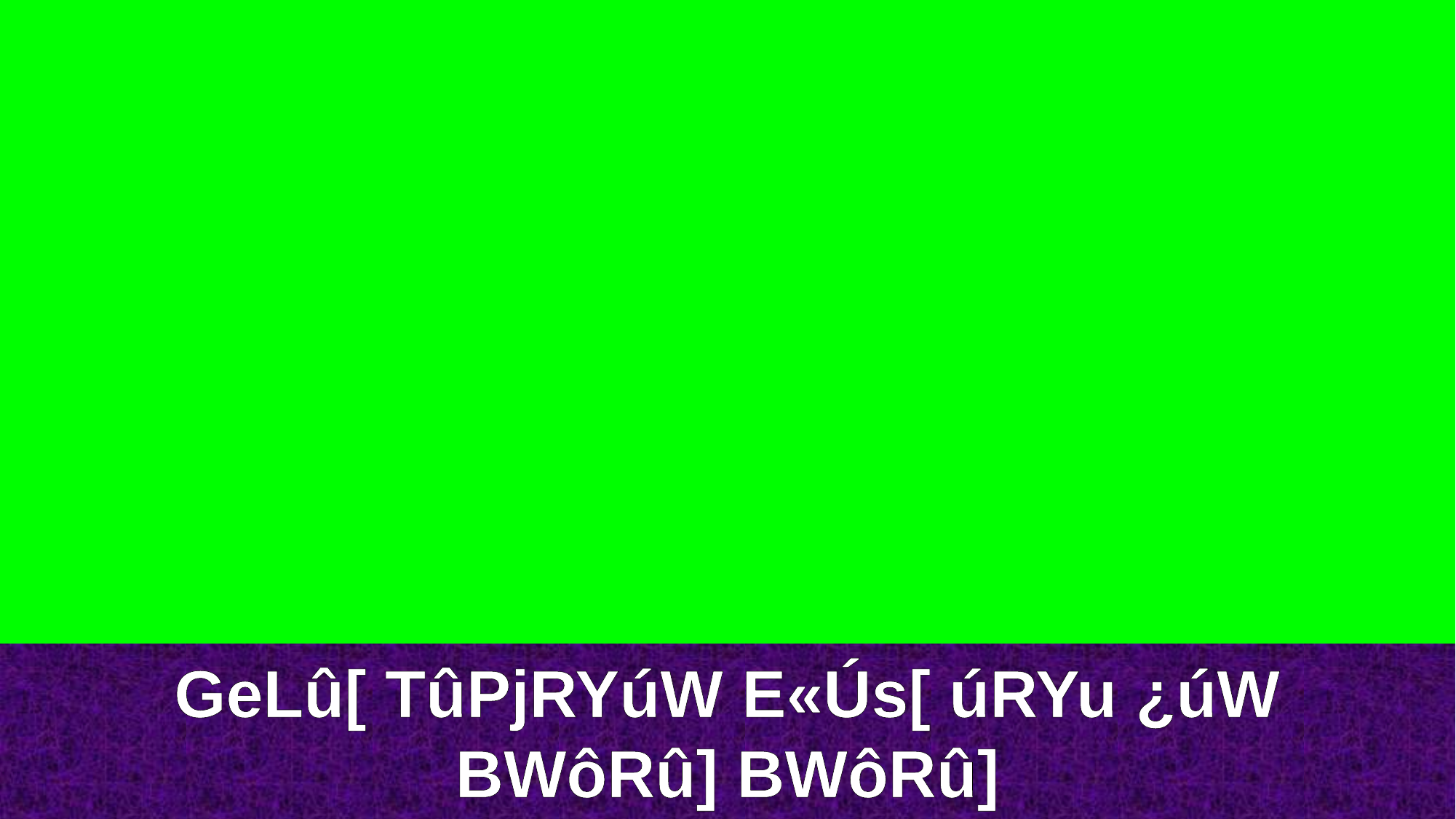

GeLû[ TûPjRYúW E«Ús[ úRYu ¿úW
BWôRû] BWôRû]